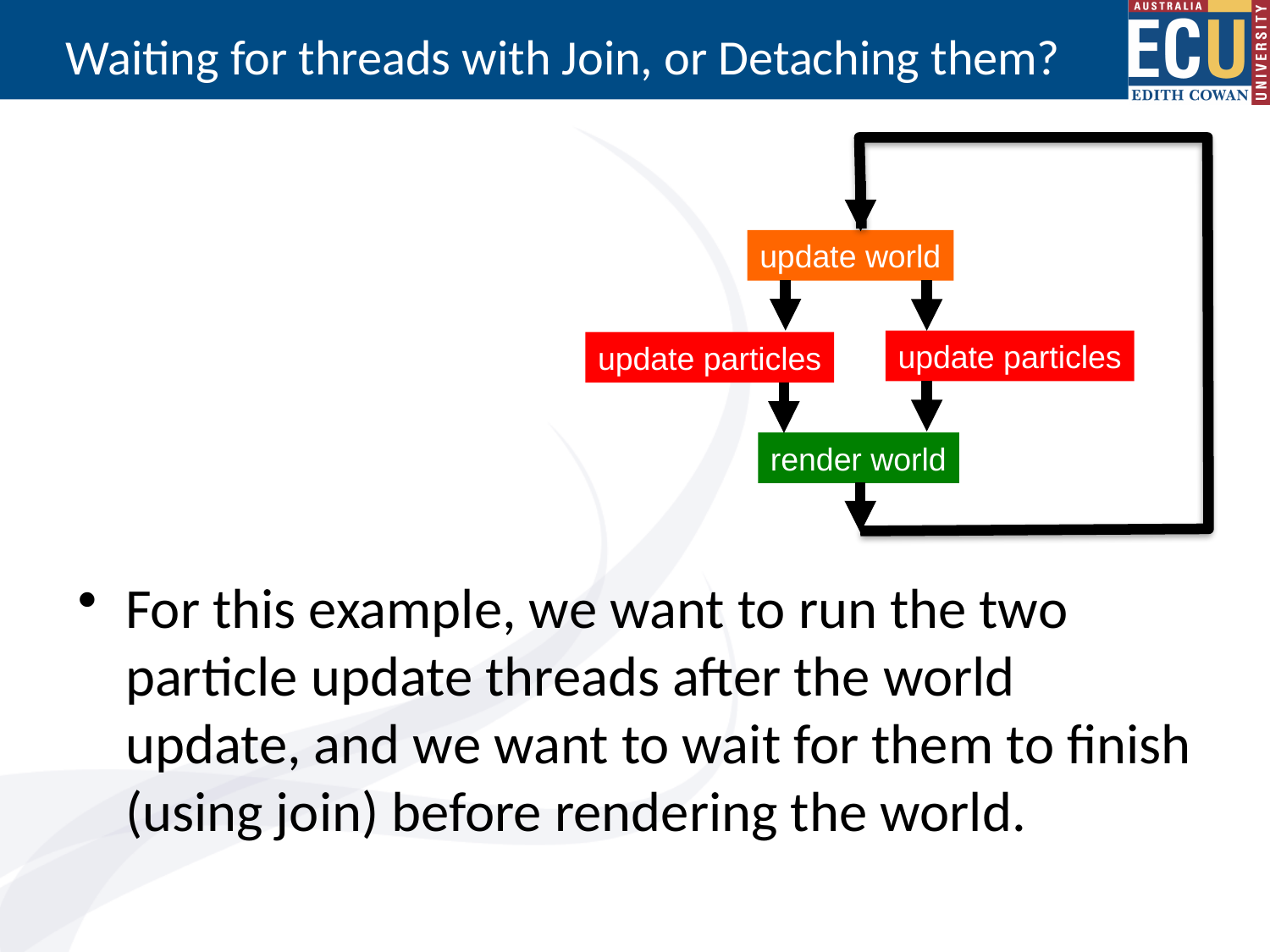

# Waiting for threads with Join, or Detaching them?

update world

update particles
update particles

render world

For this example, we want to run the two particle update threads after the world update, and we want to wait for them to finish (using join) before rendering the world.